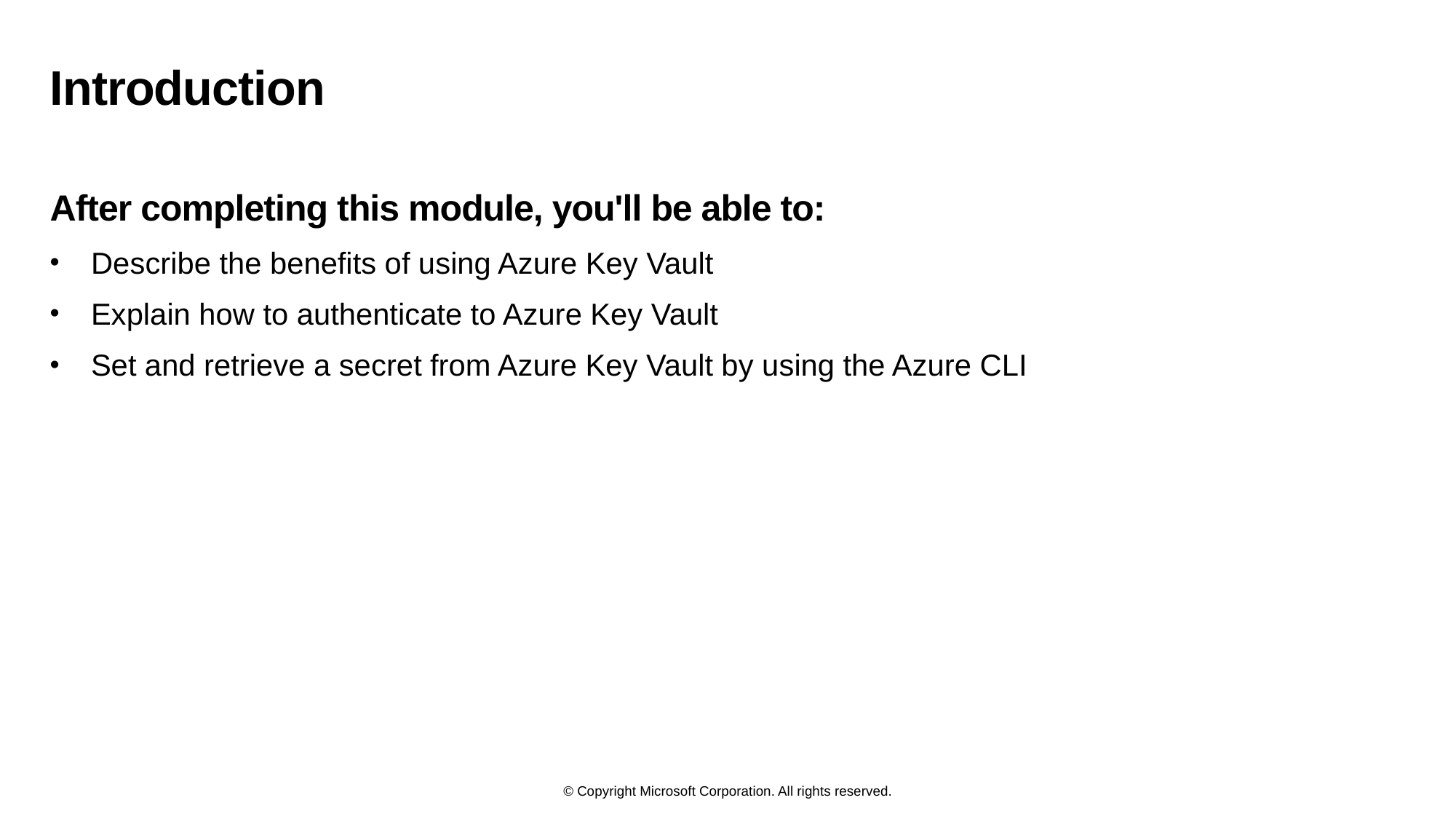

# Introduction
After completing this module, you'll be able to:
Describe the benefits of using Azure Key Vault
Explain how to authenticate to Azure Key Vault
Set and retrieve a secret from Azure Key Vault by using the Azure CLI